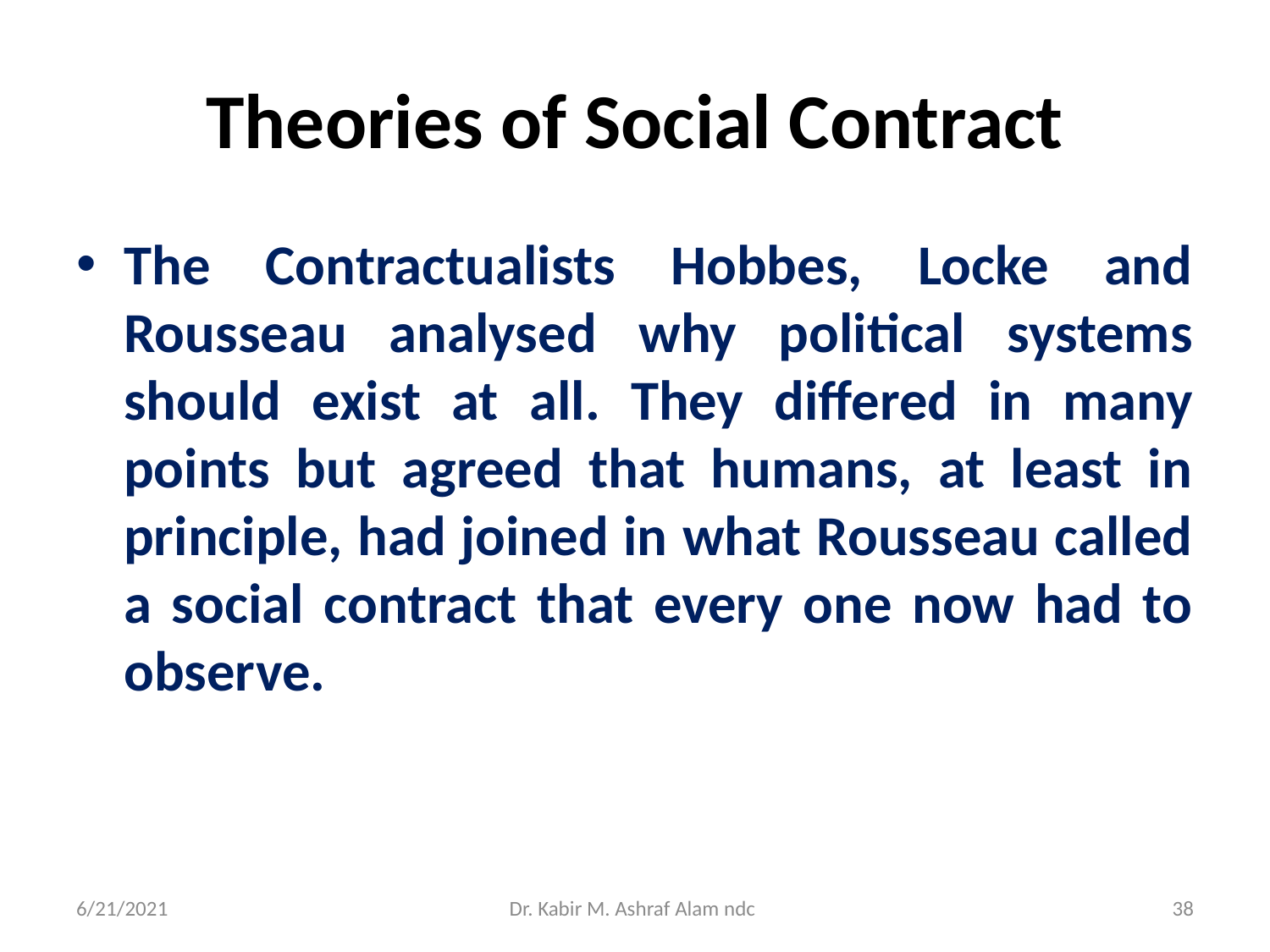

# Theories of Social Contract
The Contractualists Hobbes, Locke and Rousseau analysed why political systems should exist at all. They differed in many points but agreed that humans, at least in principle, had joined in what Rousseau called a social contract that every one now had to observe.
6/21/2021
Dr. Kabir M. Ashraf Alam ndc
38